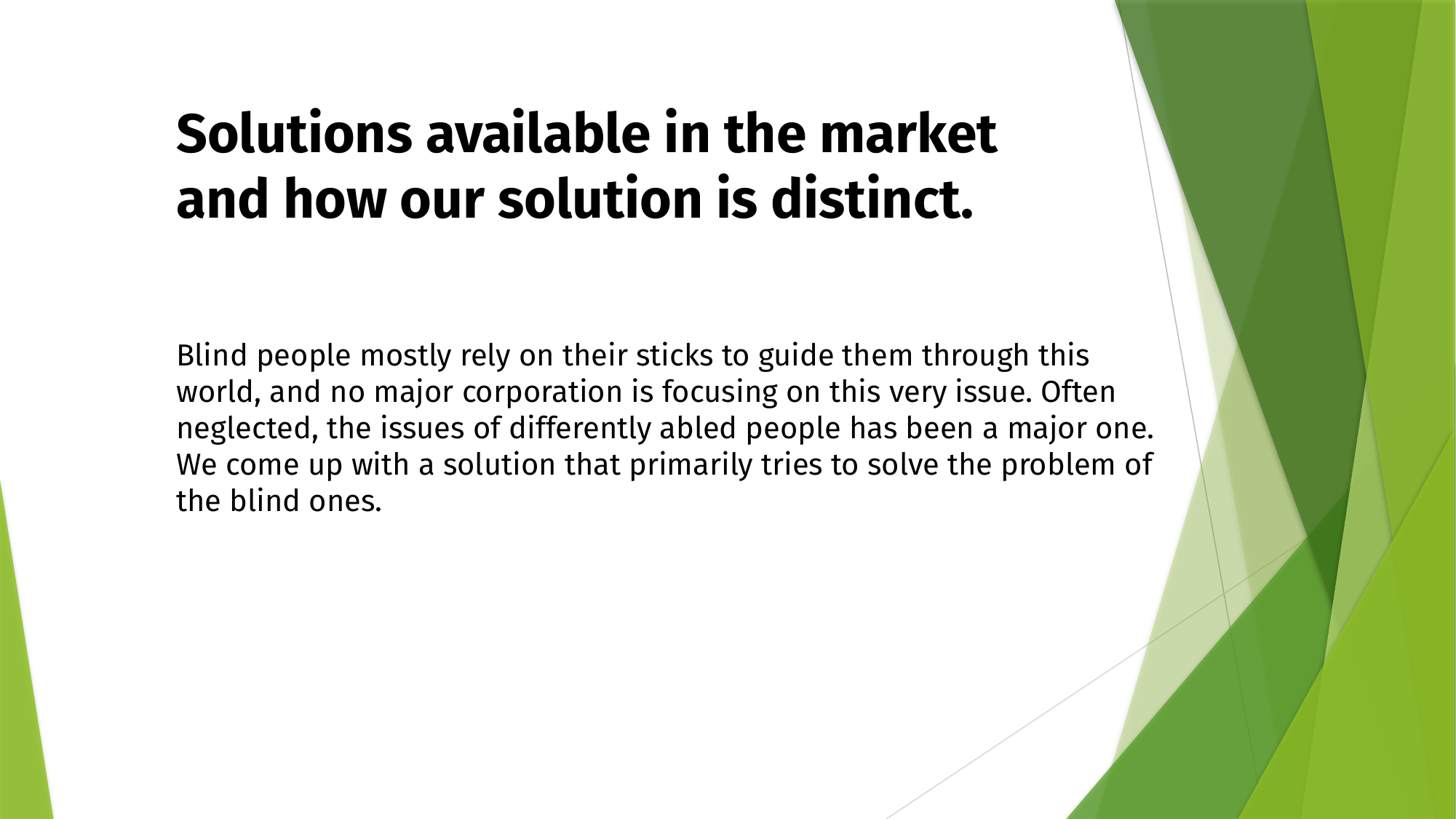

Solutions available in the market and how our solution is distinct.
Blind people mostly rely on their sticks to guide them through this world, and no major corporation is focusing on this very issue. Often neglected, the issues of differently abled people has been a major one.
We come up with a solution that primarily tries to solve the problem of the blind ones.